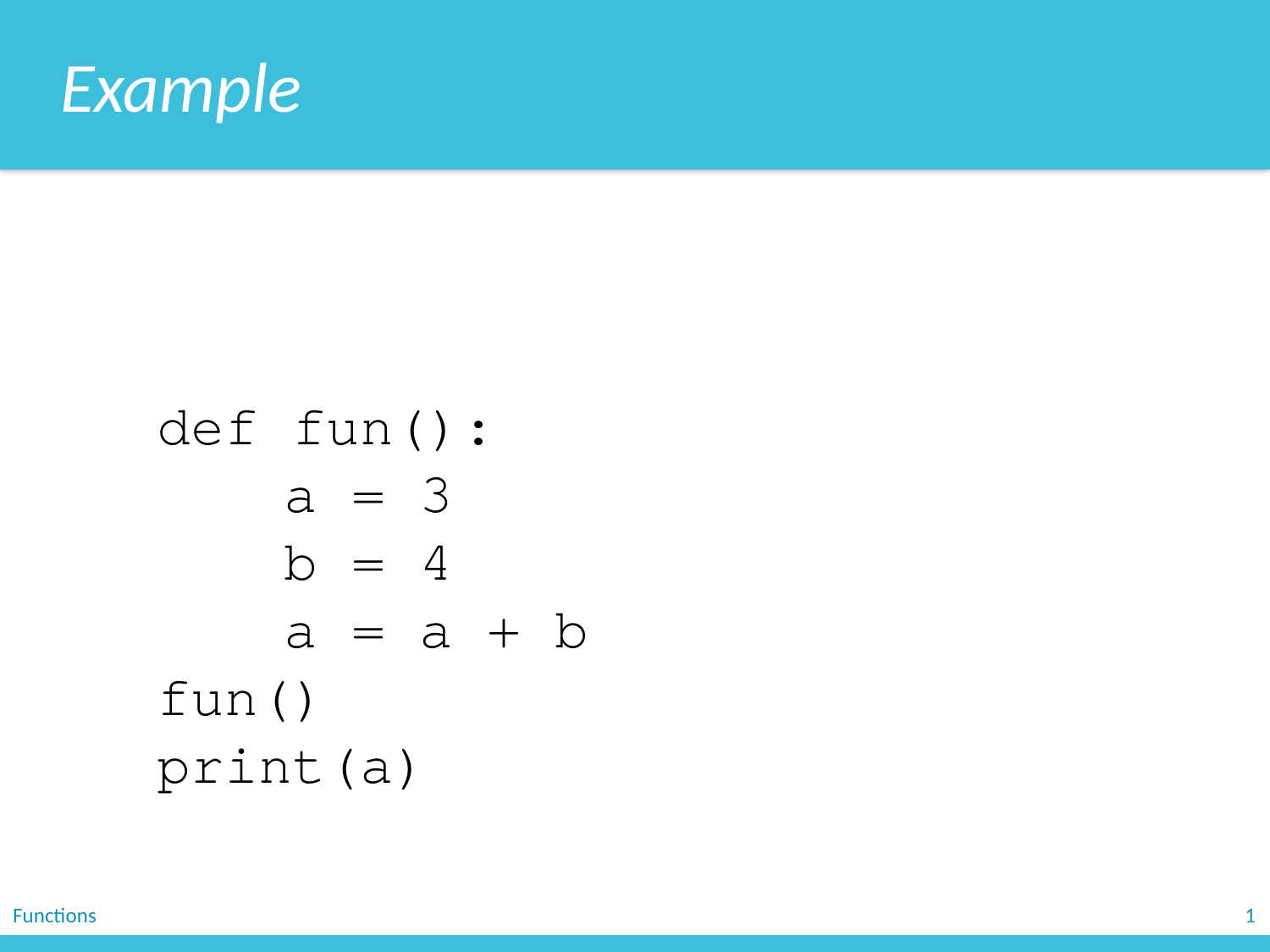

Example

def fun():
	a = 3
	b = 4
	a = a + b
fun()
print(a)
Functions
1